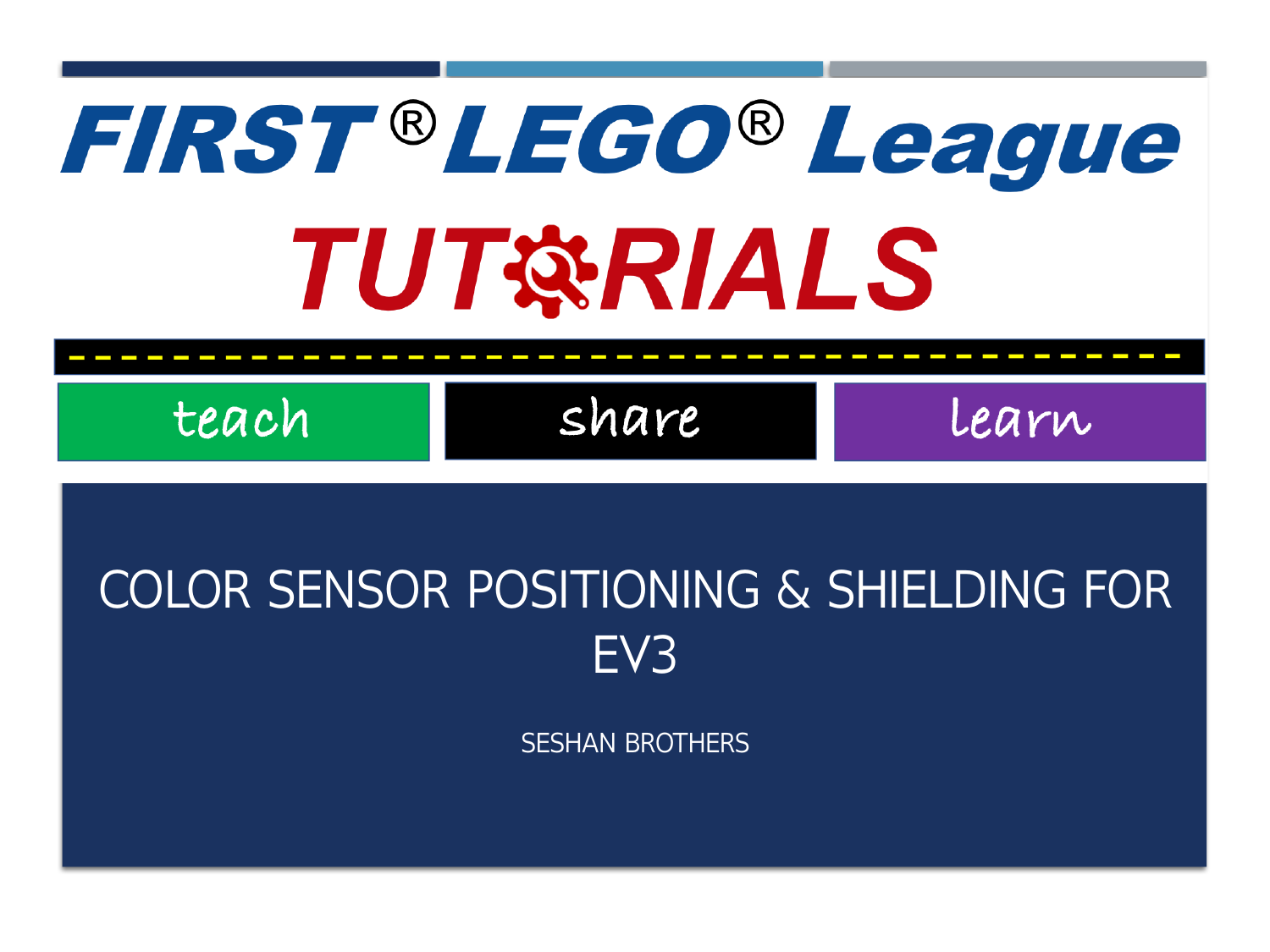

# Color sensor positioning & shielding FOR EV3
Seshan brothers